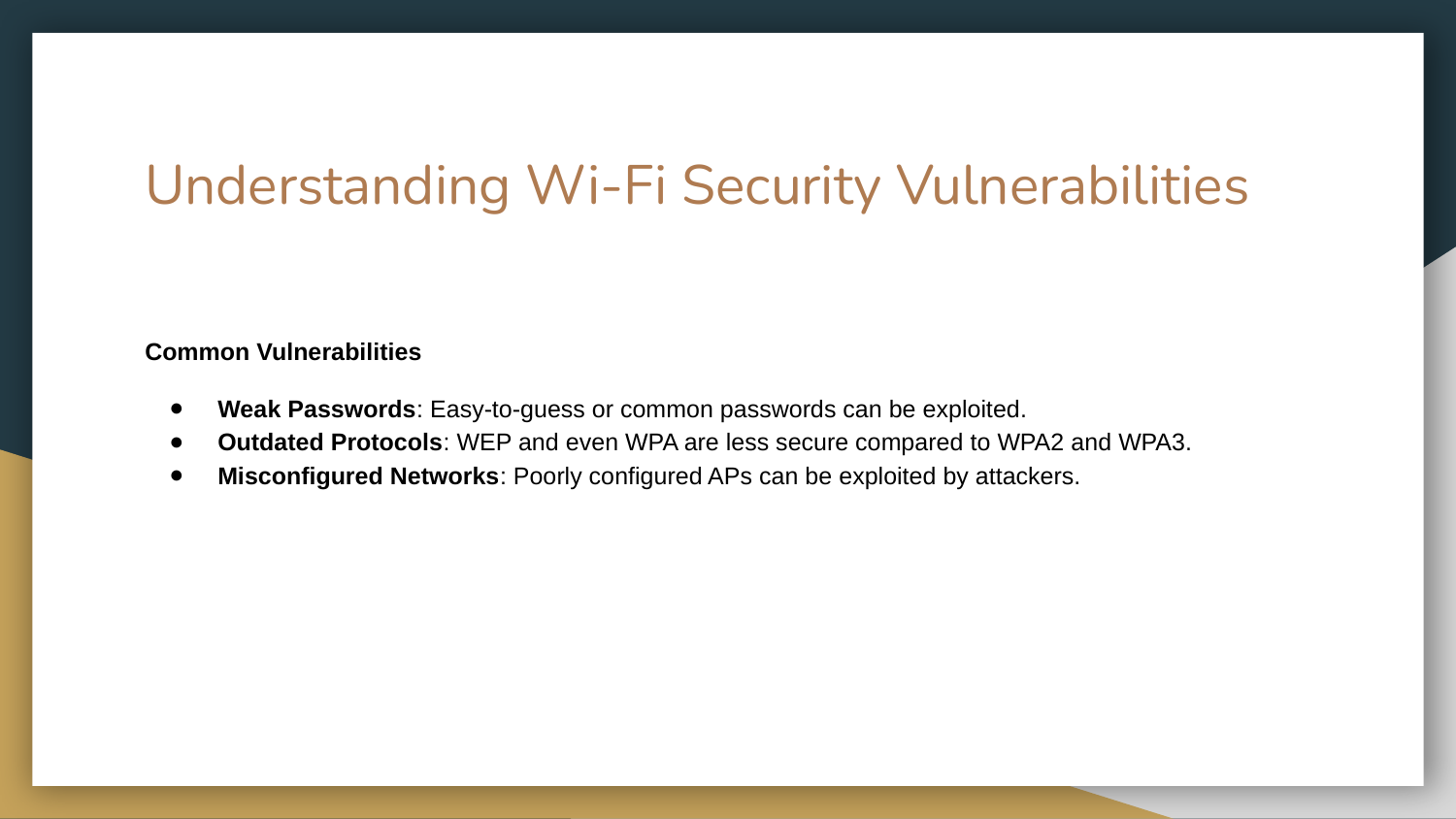

# Understanding Wi-Fi Security Vulnerabilities
Common Vulnerabilities
Weak Passwords: Easy-to-guess or common passwords can be exploited.
Outdated Protocols: WEP and even WPA are less secure compared to WPA2 and WPA3.
Misconfigured Networks: Poorly configured APs can be exploited by attackers.